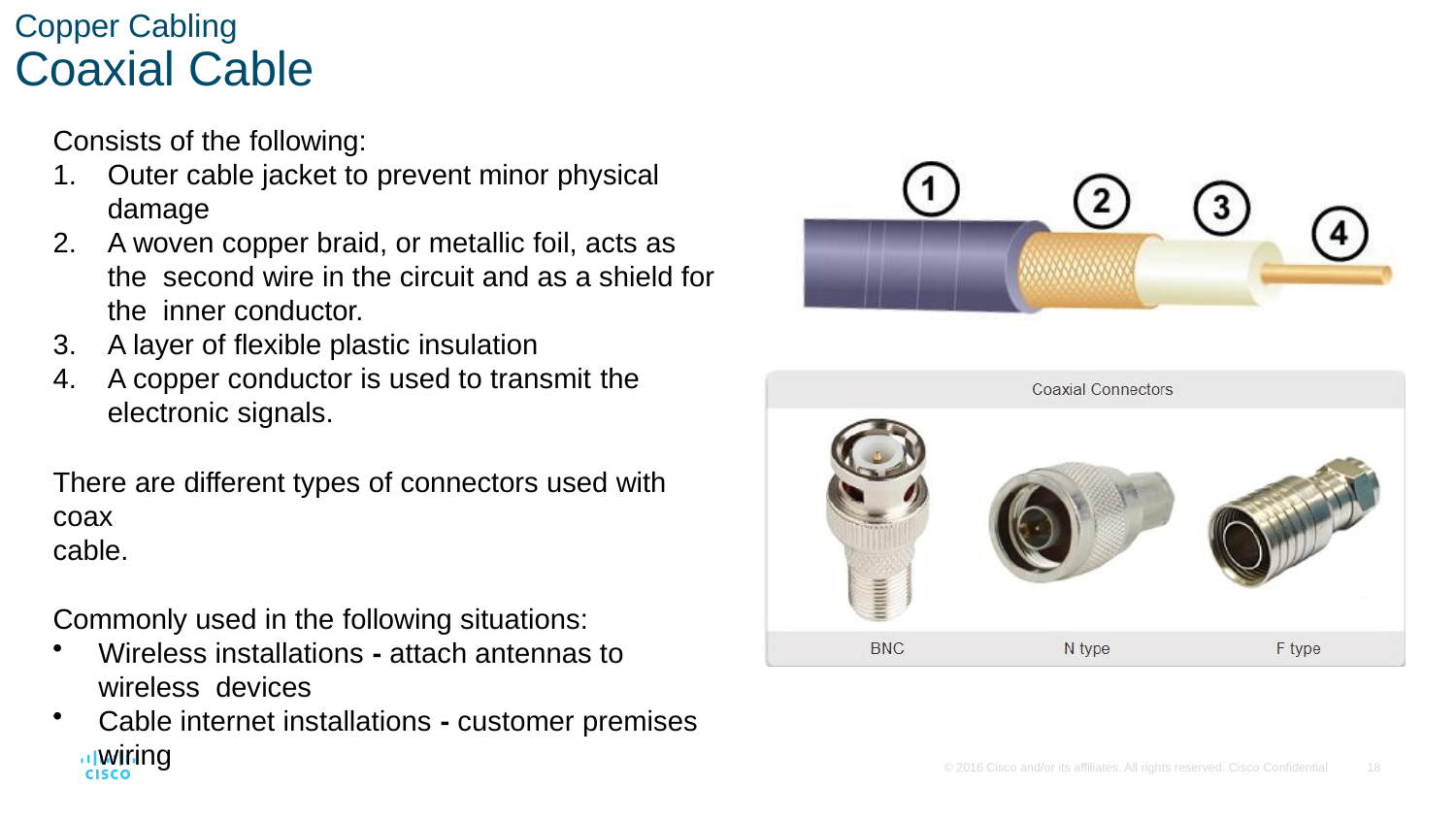

# Copper Cabling
Coaxial Cable
Consists of the following:
Outer cable jacket to prevent minor physical
damage
A woven copper braid, or metallic foil, acts as the  second wire in the circuit and as a shield for the  inner conductor.
A layer of flexible plastic insulation
A copper conductor is used to transmit the
electronic signals.

There are different types of connectors used with coax
cable.

Commonly used in the following situations:
Wireless installations - attach antennas to wireless  devices
Cable internet installations - customer premises
wiring

© 2016 Cisco and/or its affiliates. All rights reserved. Cisco Confidential
18